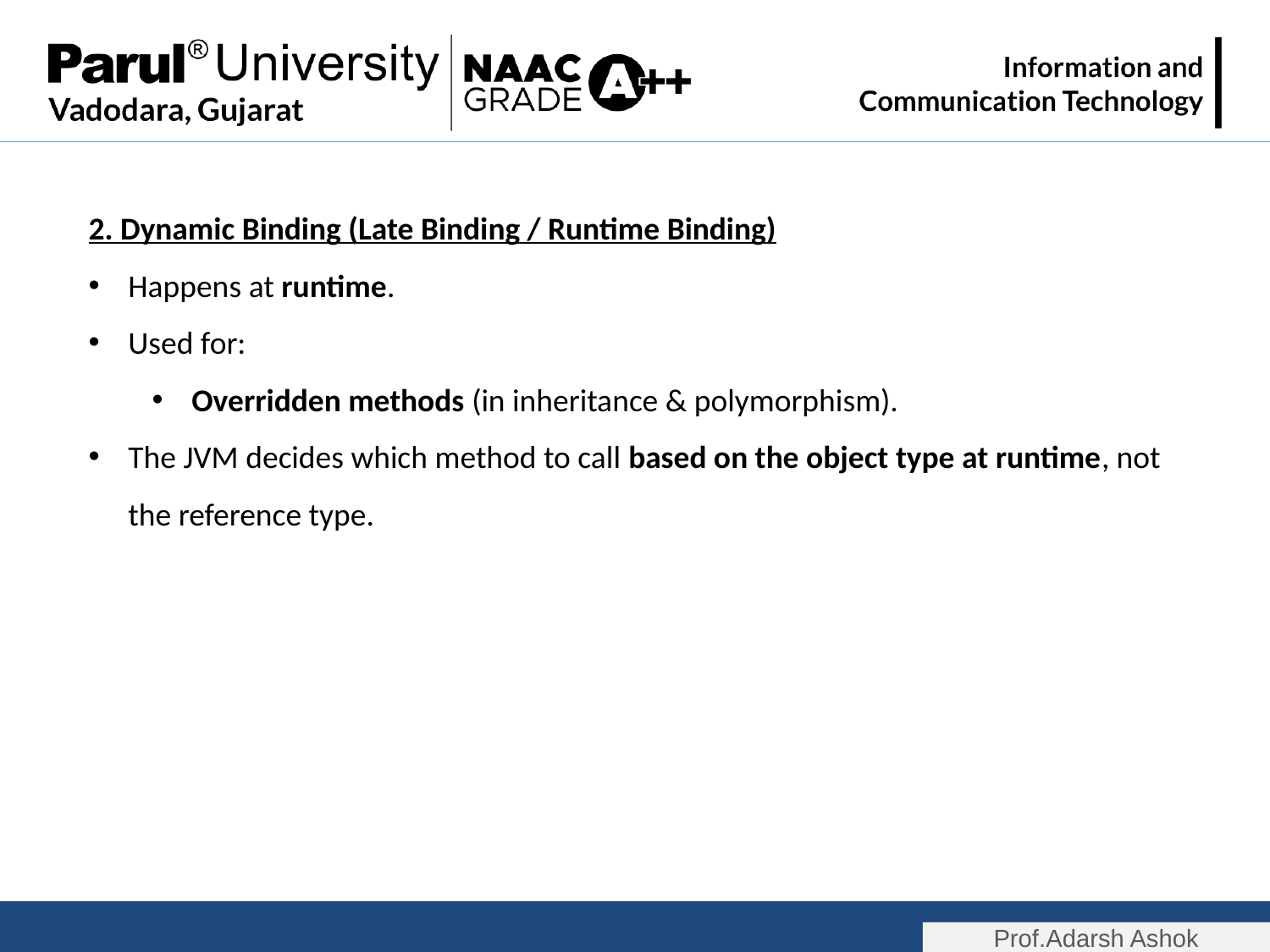

2. Dynamic Binding (Late Binding / Runtime Binding)
Happens at runtime.
Used for:
Overridden methods (in inheritance & polymorphism).
The JVM decides which method to call based on the object type at runtime, not the reference type.
Prof.Adarsh Ashok